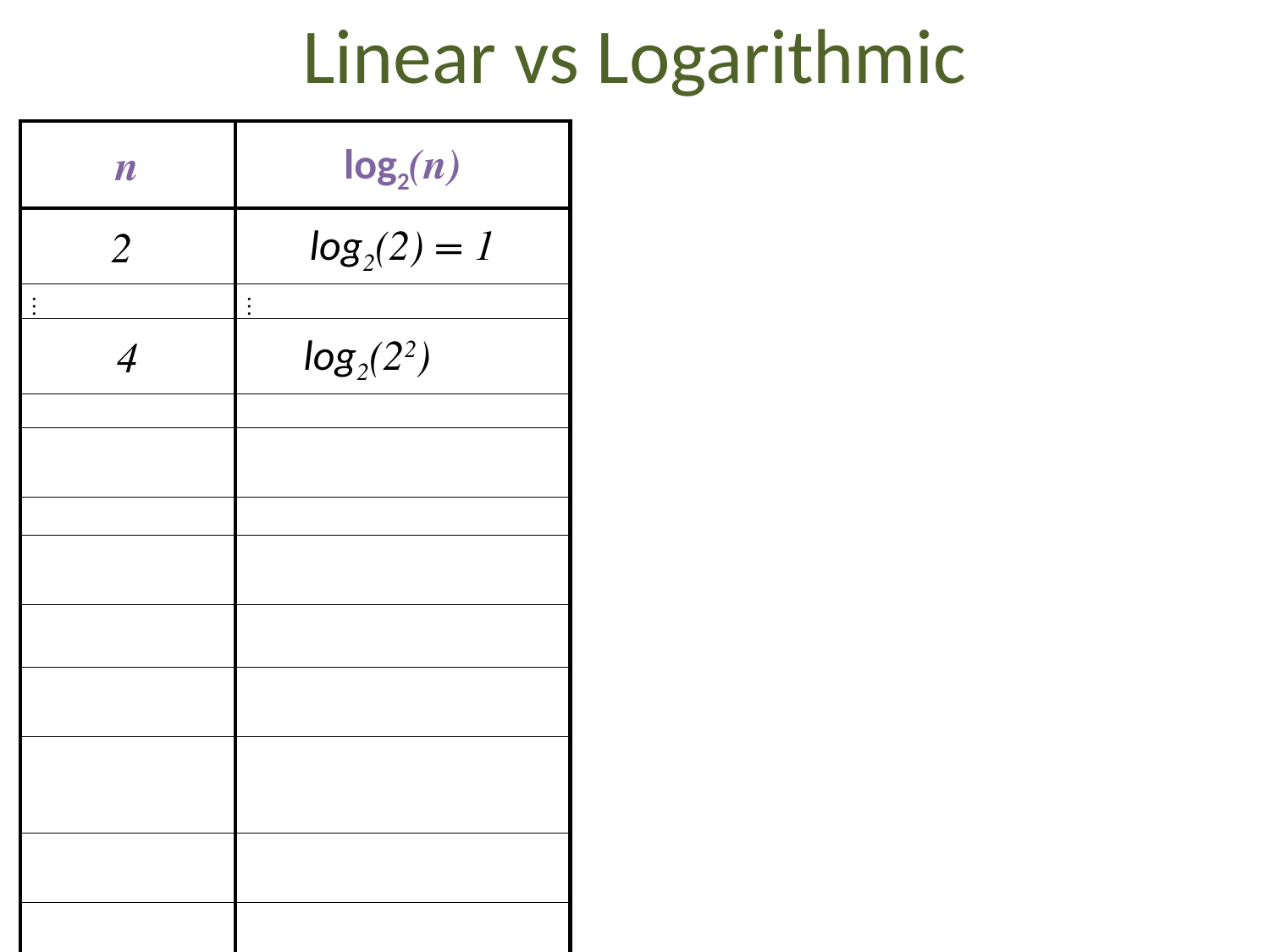

# Linear vs Logarithmic
| n | log2(n) |
| --- | --- |
| 2 | log2(2) = 1 |
| … | … |
| 4 | log2(22) = 2 |
|  |  |
|  | = 3 |
|  |  |
|  | = 10 |
|  |  |
|  |  |
|  |  |
|  | = 1000 |
|  |  |